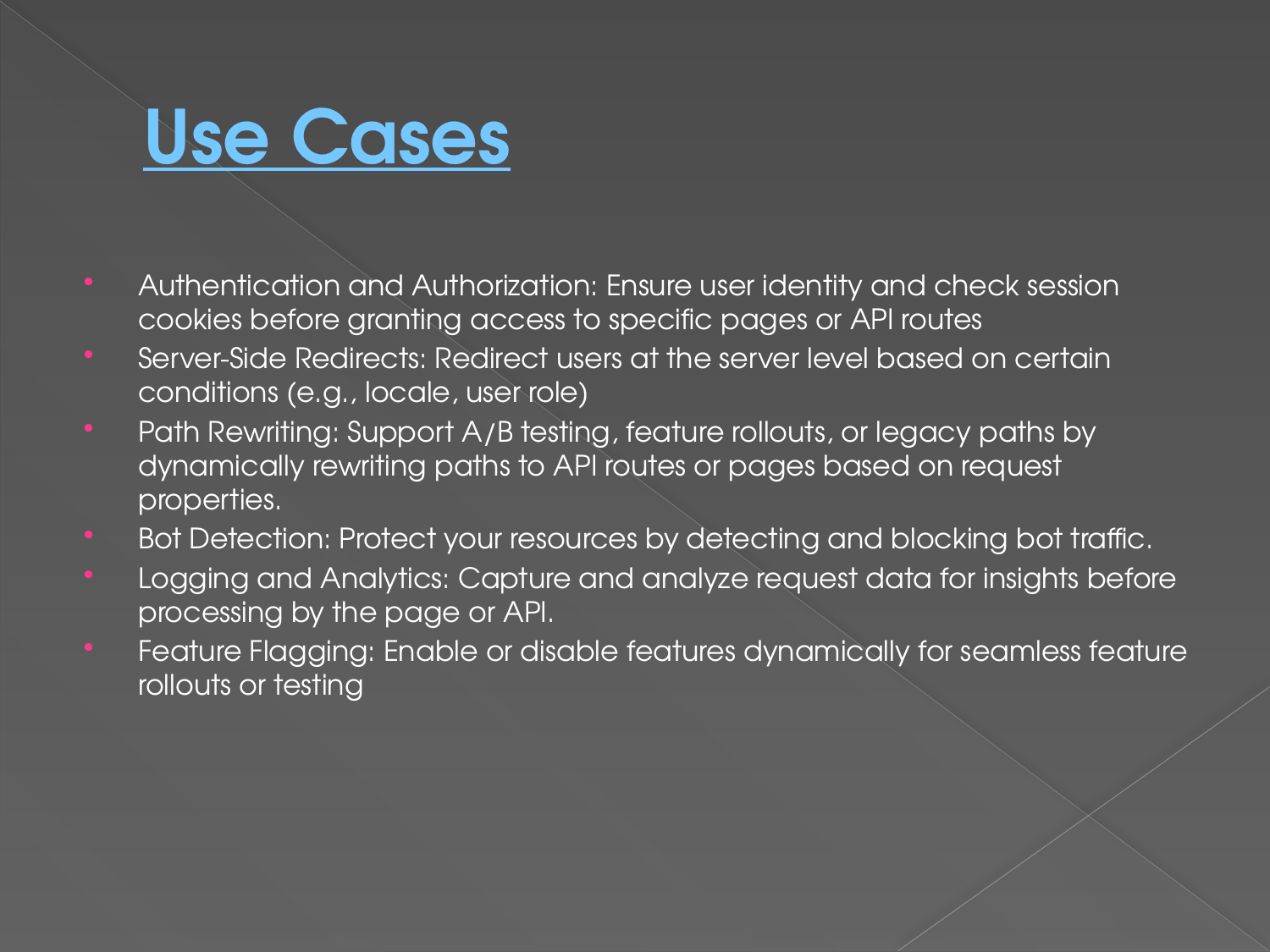

# Use Cases
Authentication and Authorization: Ensure user identity and check session cookies before granting access to specific pages or API routes
Server-Side Redirects: Redirect users at the server level based on certain conditions (e.g., locale, user role)
Path Rewriting: Support A/B testing, feature rollouts, or legacy paths by dynamically rewriting paths to API routes or pages based on request properties.
Bot Detection: Protect your resources by detecting and blocking bot traffic.
Logging and Analytics: Capture and analyze request data for insights before processing by the page or API.
Feature Flagging: Enable or disable features dynamically for seamless feature rollouts or testing